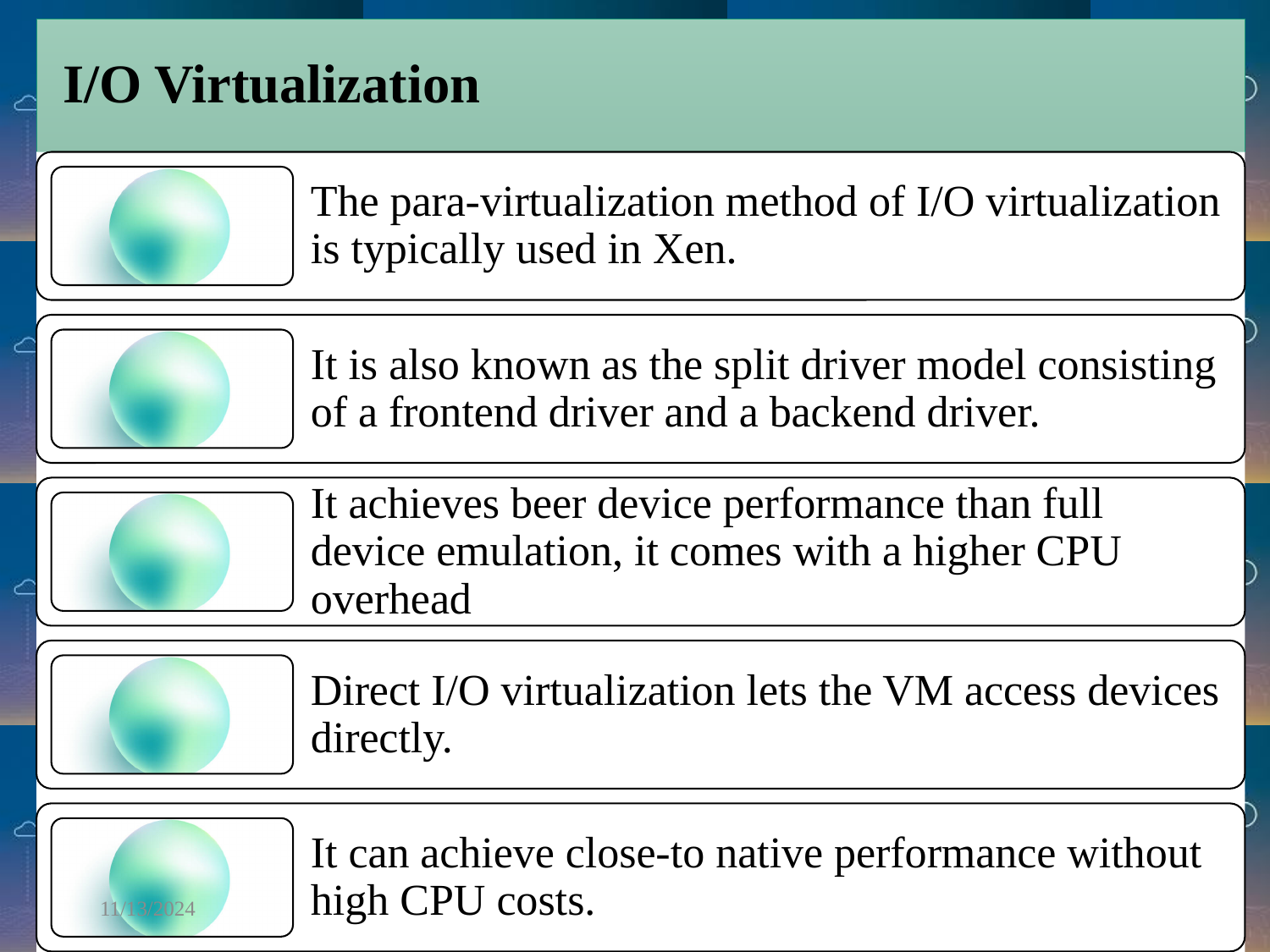

# I/O Virtualization
The para-virtualization method of I/O virtualization is typically used in Xen.
It is also known as the split driver model consisting of a frontend driver and a backend driver.
It achieves beer device performance than full device emulation, it comes with a higher CPU overhead
Direct I/O virtualization lets the VM access devices directly.
It can achieve close-to native performance without high CPU costs.
11/13/2024
43